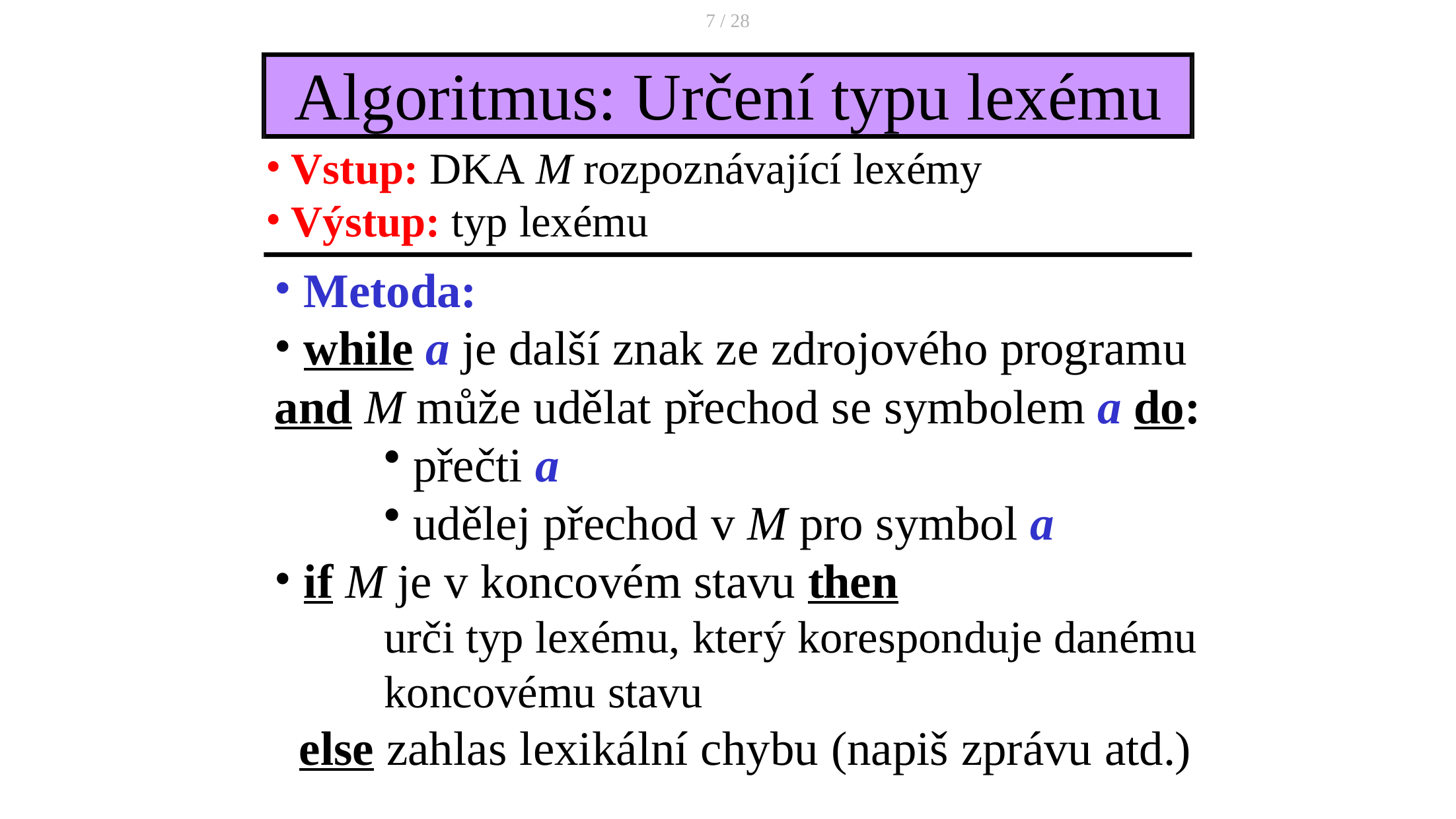

7 / 28
# Algoritmus: Určení typu lexému

Vstup: DKA M rozpoznávající lexémy
Výstup: typ lexému
Metoda:
while a je další znak ze zdrojového programu
and M může udělat přechod se symbolem a do:
přečti a
udělej přechod v M pro symbol a
if M je v koncovém stavu then
urči typ lexému, který koresponduje danému koncovému stavu
else zahlas lexikální chybu (napiš zprávu atd.)